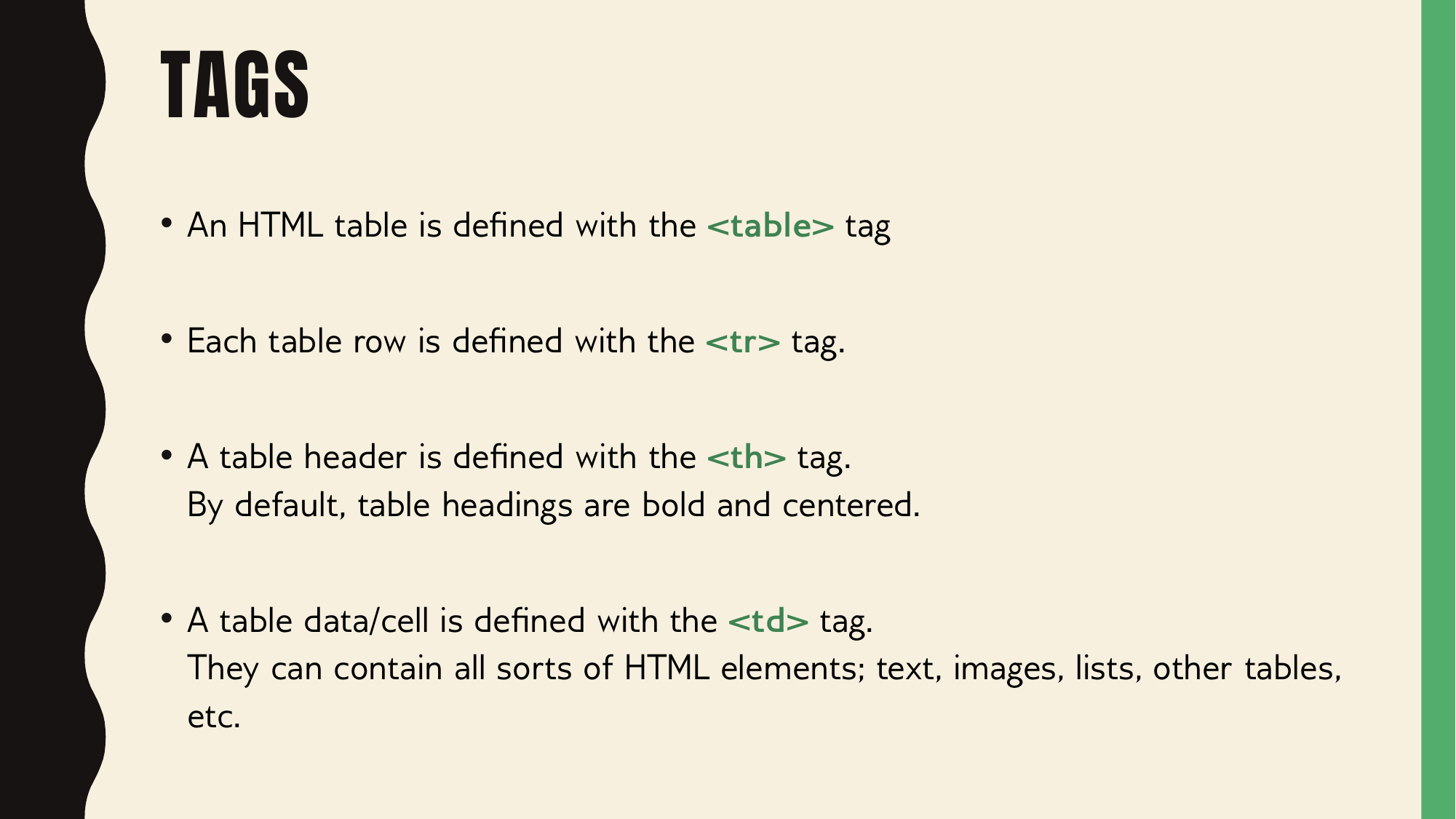

# tags
An HTML table is defined with the <table> tag

Each table row is defined with the <tr> tag.

A table header is defined with the <th> tag.
By default, table headings are bold and centered.

A table data/cell is defined with the <td> tag.
They can contain all sorts of HTML elements; text, images, lists, other tables, etc.